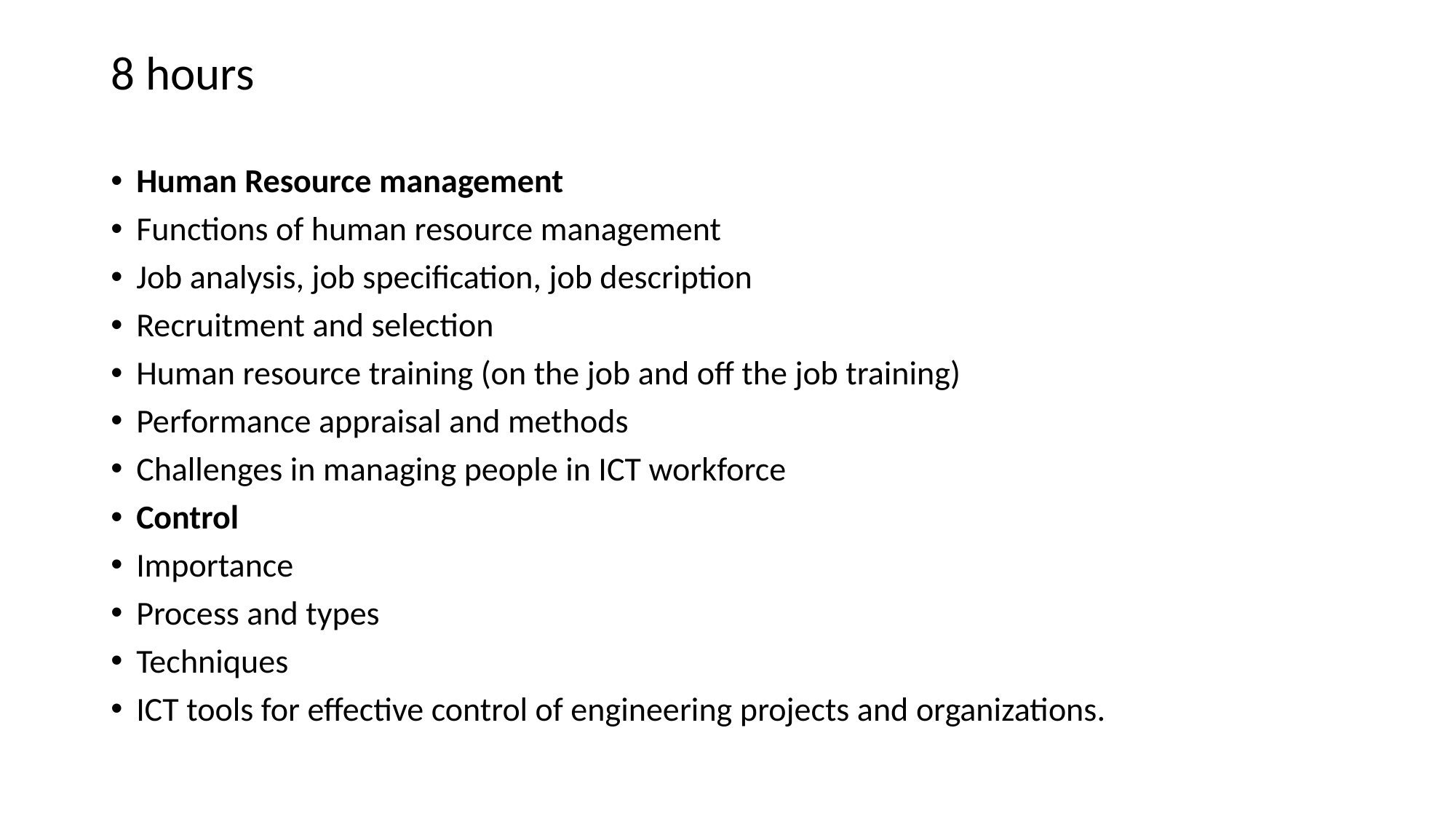

# 8 hours
Human Resource management
Functions of human resource management
Job analysis, job specification, job description
Recruitment and selection
Human resource training (on the job and off the job training)
Performance appraisal and methods
Challenges in managing people in ICT workforce
Control
Importance
Process and types
Techniques
ICT tools for effective control of engineering projects and organizations.